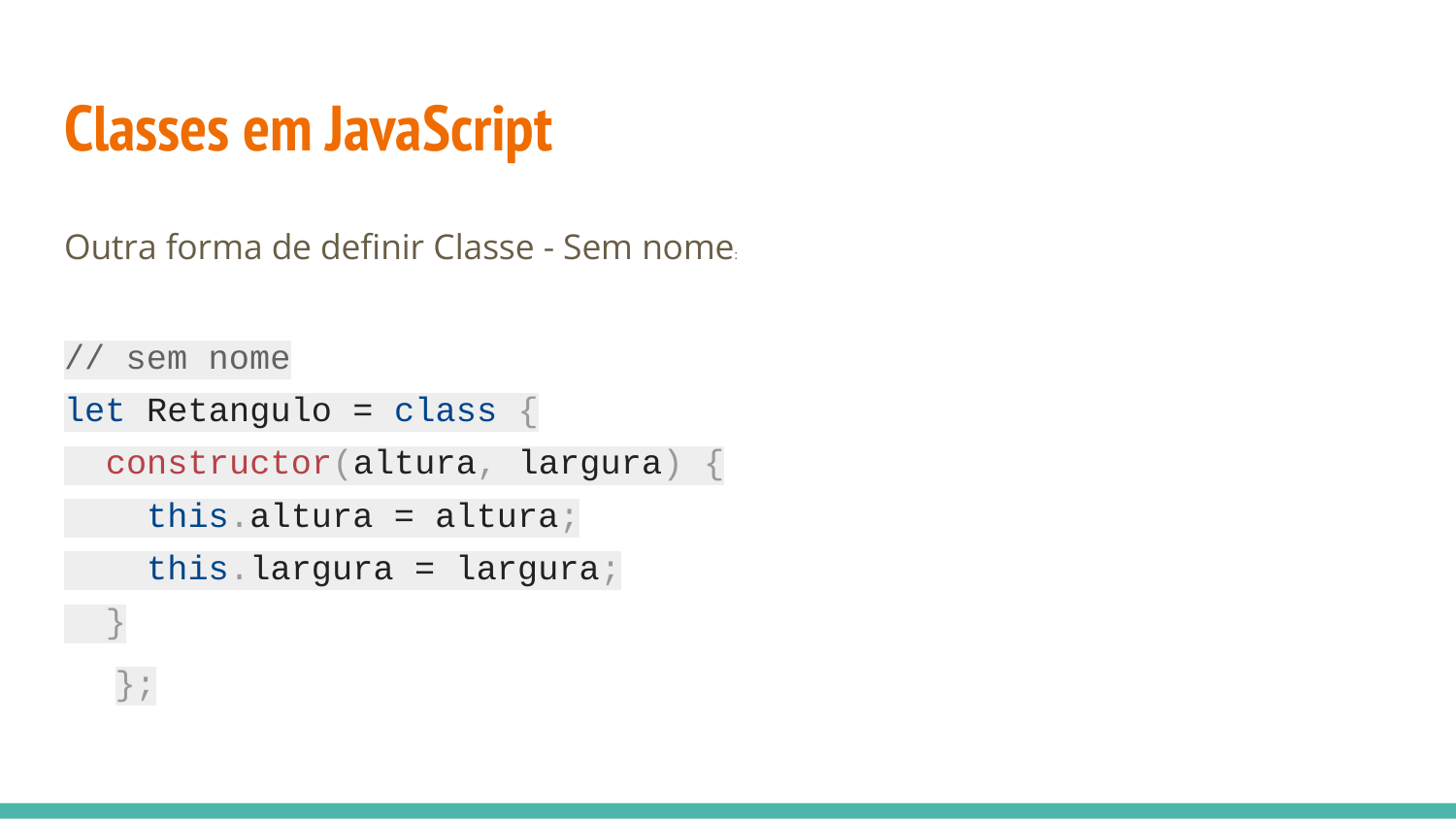

# Classes em JavaScript

Outra forma de definir Classe - Sem nome:

// sem nome
let Retangulo = class {
  constructor(altura, largura) {
    this.altura = altura;
    this.largura = largura;
  }
};